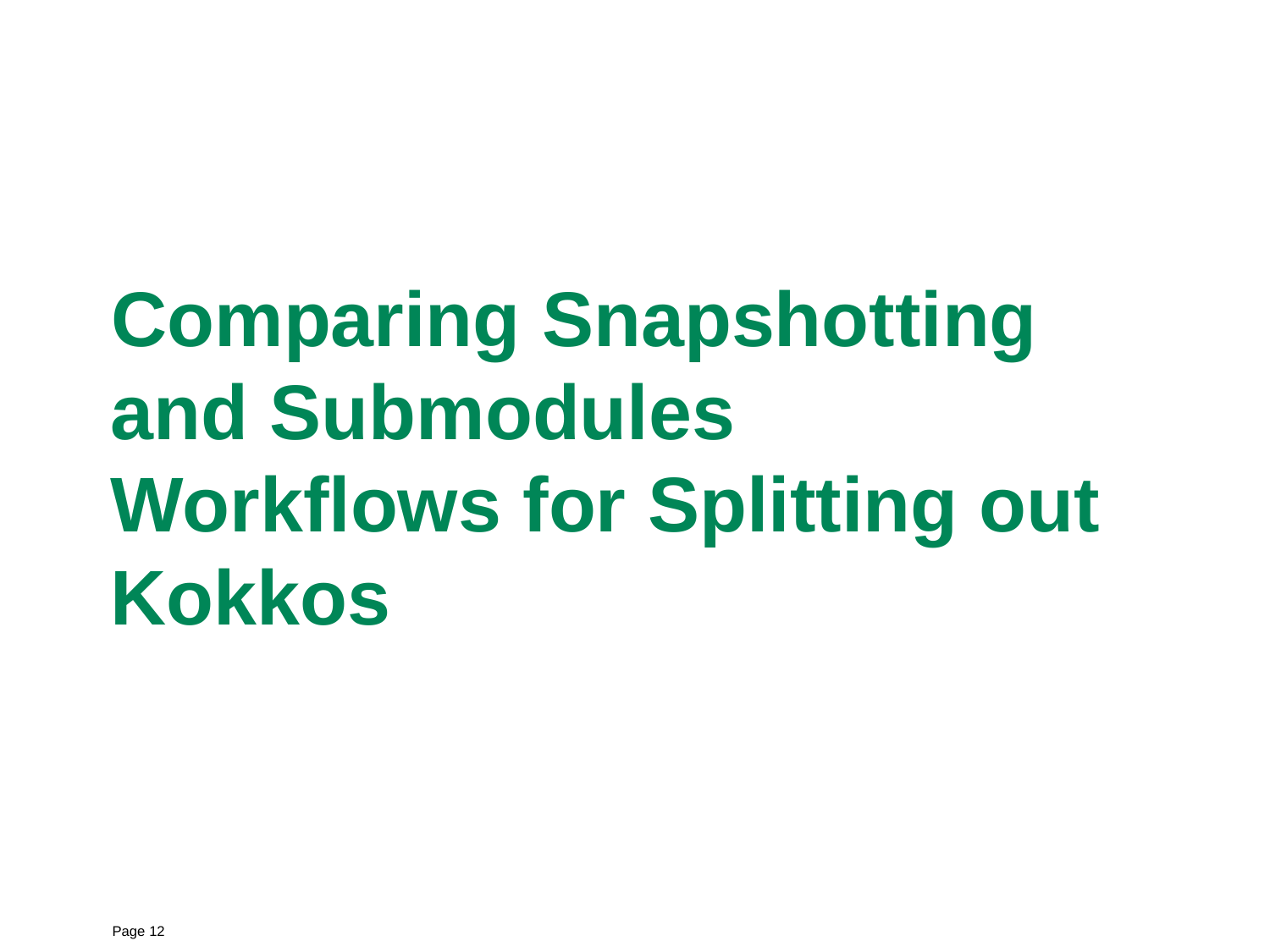

# Comparing Snapshotting and Submodules Workflows for Splitting out Kokkos

Page 12